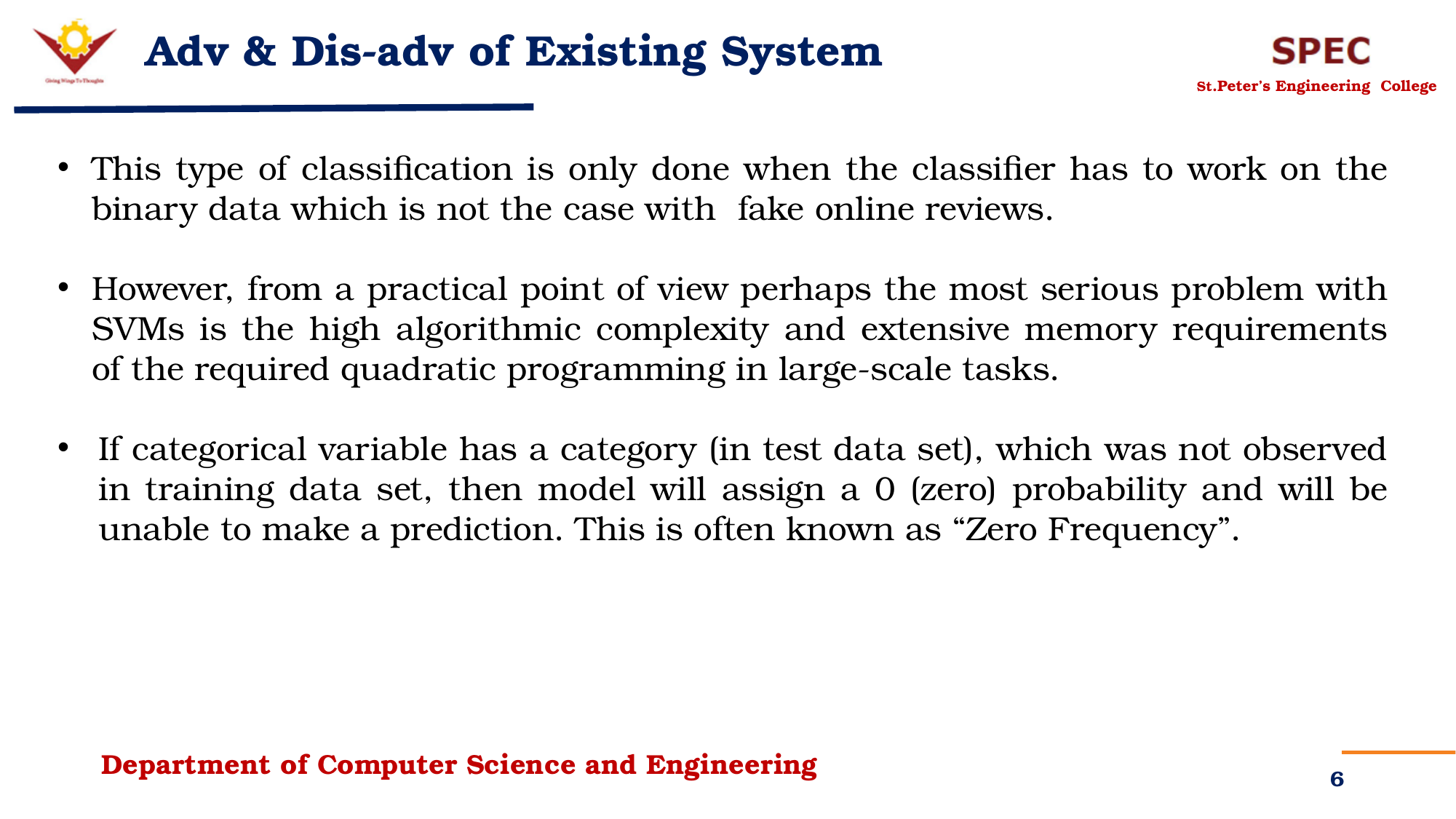

# Adv & Dis-adv of Existing System
This type of classification is only done when the classifier has to work on the binary data which is not the case with  fake online reviews.

However, from a practical point of view perhaps the most serious problem with SVMs is the high algorithmic complexity and extensive memory requirements of the required quadratic programming in large-scale tasks.

If categorical variable has a category (in test data set), which was not observed in training data set, then model will assign a 0 (zero) probability and will be unable to make a prediction. This is often known as “Zero Frequency”.

6